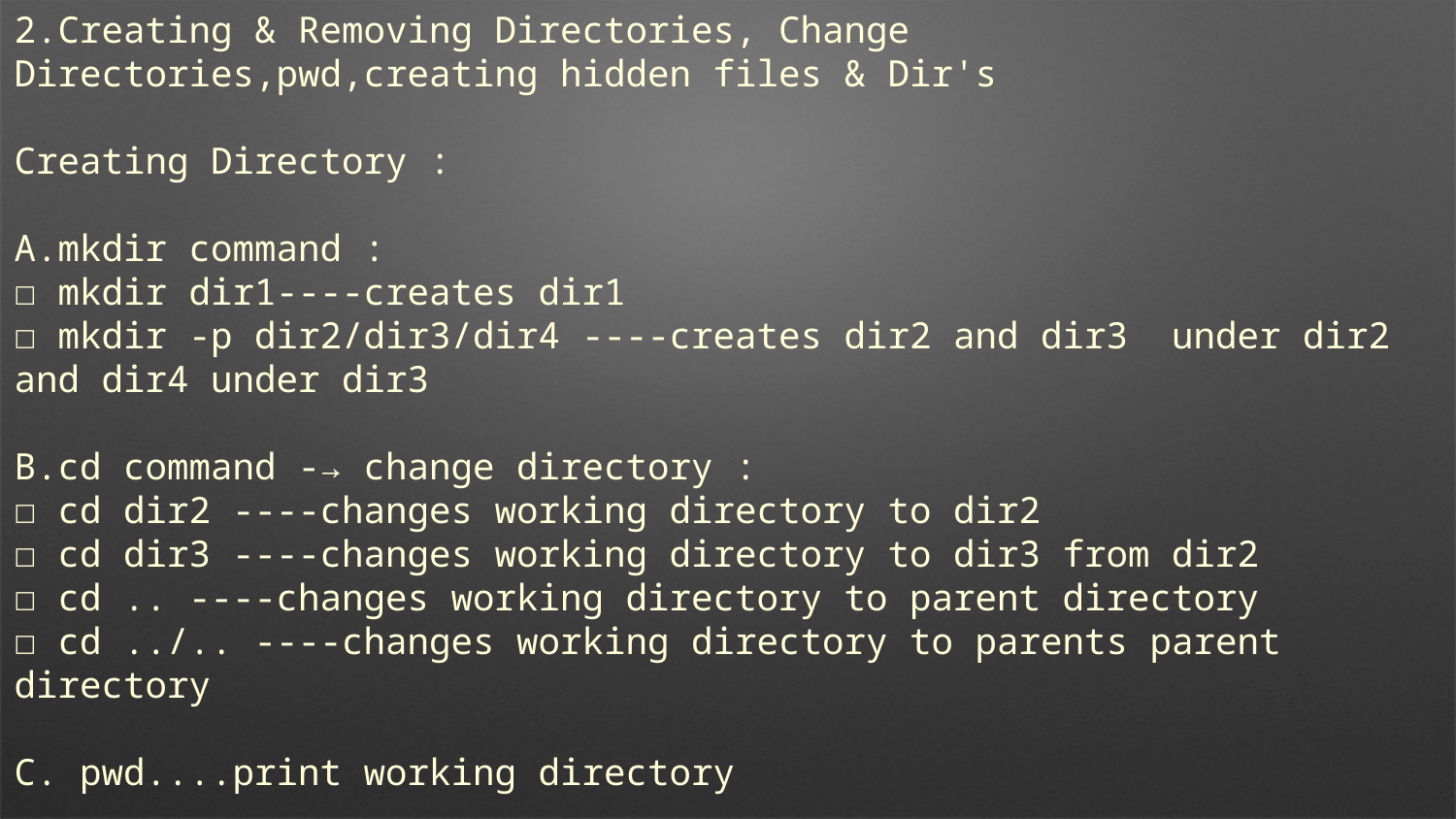

2.Creating & Removing Directories, Change Directories,pwd,creating hidden files & Dir's

Creating Directory :

A.mkdir command :
☐ mkdir dir1----creates dir1
☐ mkdir -p dir2/dir3/dir4 ----creates dir2 and dir3  under dir2 and dir4 under dir3

B.cd command -→ change directory :
☐ cd dir2 ----changes working directory to dir2
☐ cd dir3 ----changes working directory to dir3 from dir2
☐ cd .. ----changes working directory to parent directory
☐ cd ../.. ----changes working directory to parents parent directory

C. pwd....print working directory